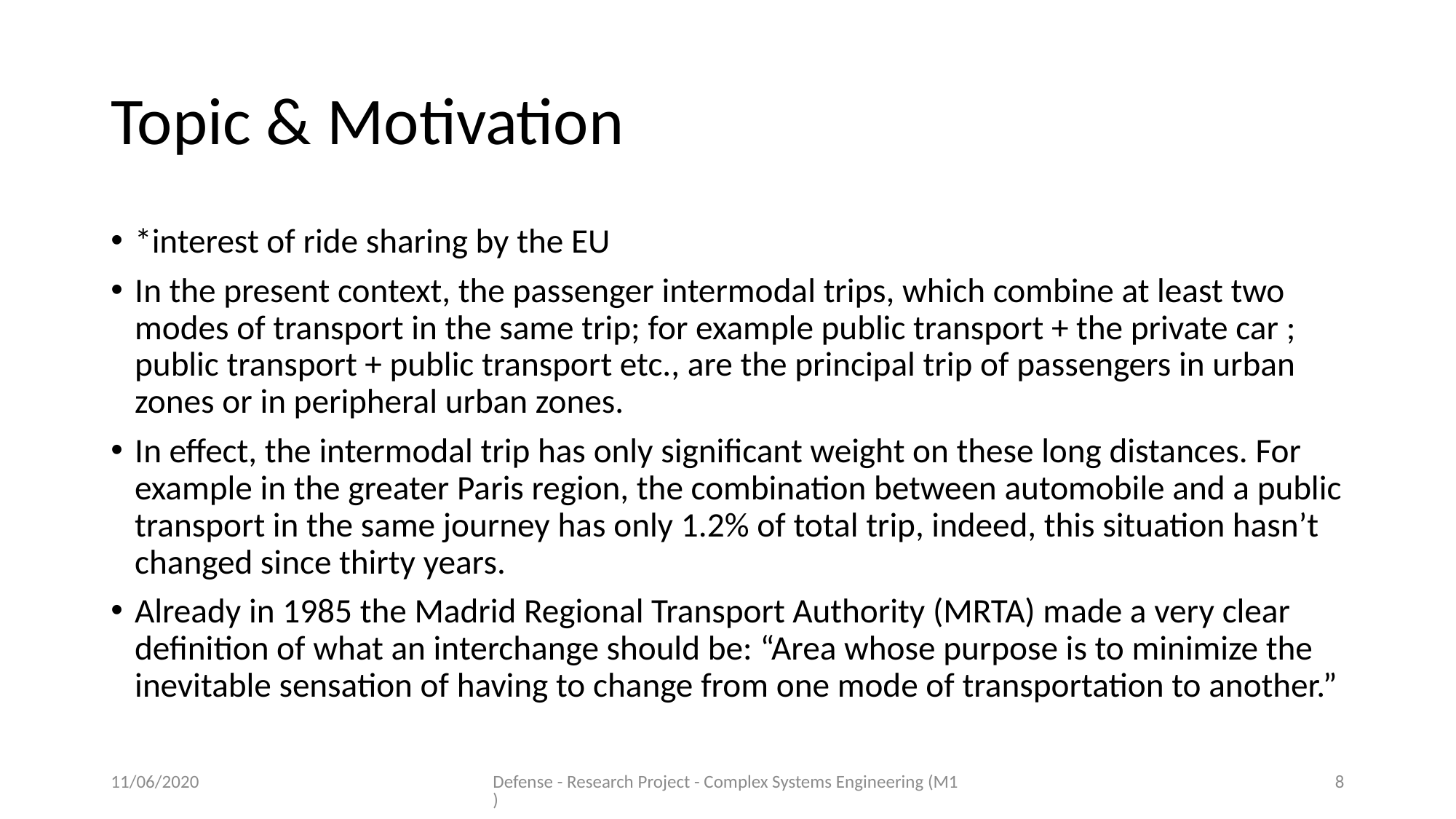

# Topic & Motivation
*interest of ride sharing by the EU
In the present context, the passenger intermodal trips, which combine at least two modes of transport in the same trip; for example public transport + the private car ; public transport + public transport etc., are the principal trip of passengers in urban zones or in peripheral urban zones.
In effect, the intermodal trip has only significant weight on these long distances. For example in the greater Paris region, the combination between automobile and a public transport in the same journey has only 1.2% of total trip, indeed, this situation hasn’t changed since thirty years.
Already in 1985 the Madrid Regional Transport Authority (MRTA) made a very clear definition of what an interchange should be: “Area whose purpose is to minimize the inevitable sensation of having to change from one mode of transportation to another.”

11/06/2020
Defense - Research Project - Complex Systems Engineering (M1)
8